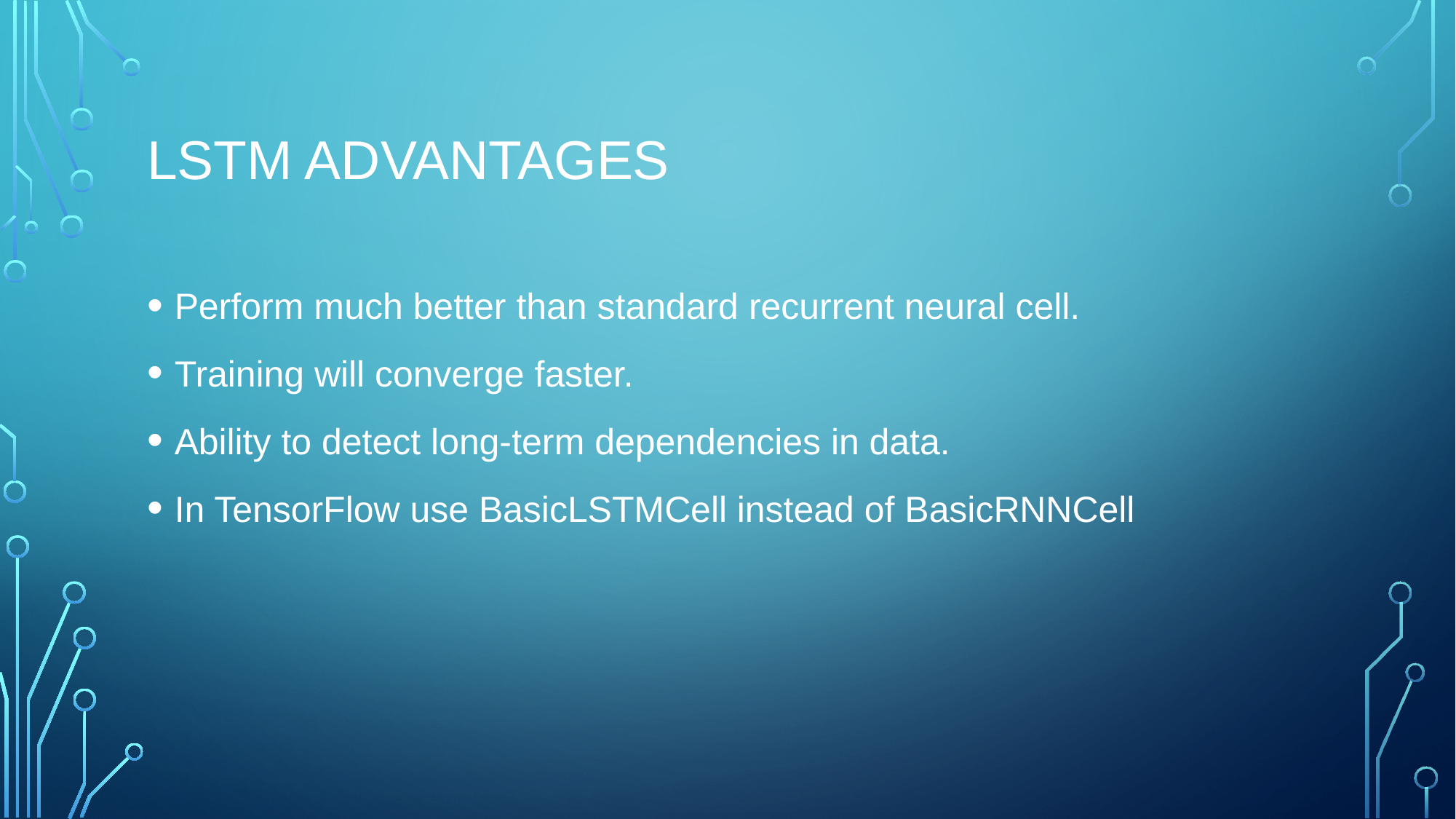

# LSTM Advantages
Perform much better than standard recurrent neural cell.
Training will converge faster.
Ability to detect long-term dependencies in data.
In TensorFlow use BasicLSTMCell instead of BasicRNNCell